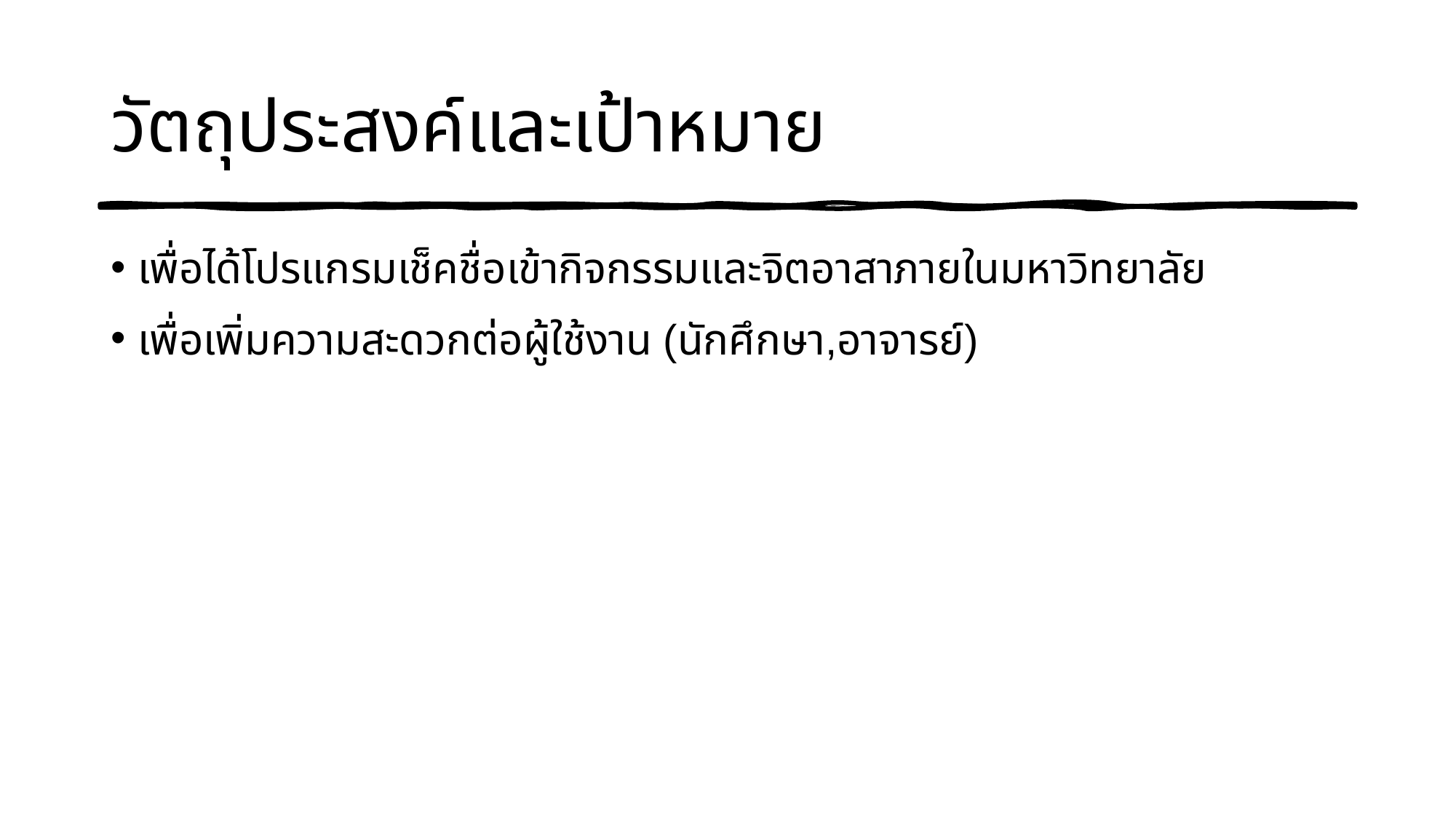

# วัตถุประสงค์และเป้าหมาย
เพื่อได้โปรแกรมเช็คชื่อเข้ากิจกรรมและจิตอาสาภายในมหาวิทยาลัย
เพื่อเพิ่มความสะดวกต่อผู้ใช้งาน (นักศึกษา,อาจารย์)